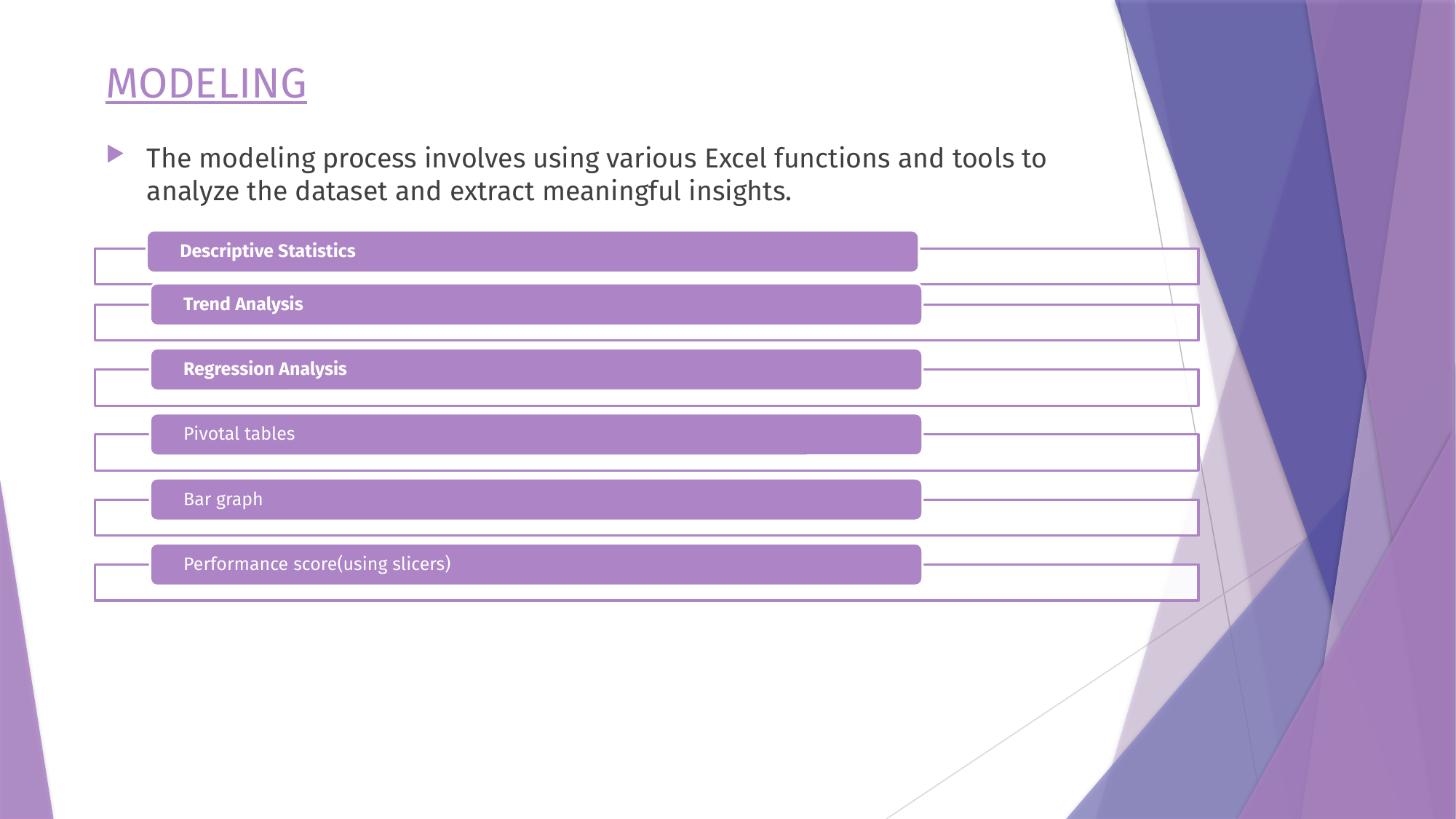

# MODELING
The modeling process involves using various Excel functions and tools to analyze the dataset and extract meaningful insights.

Descriptive Statistics
Trend Analysis
Regression Analysis
Pivotal tables
Bar graph
Performance score(using slicers)